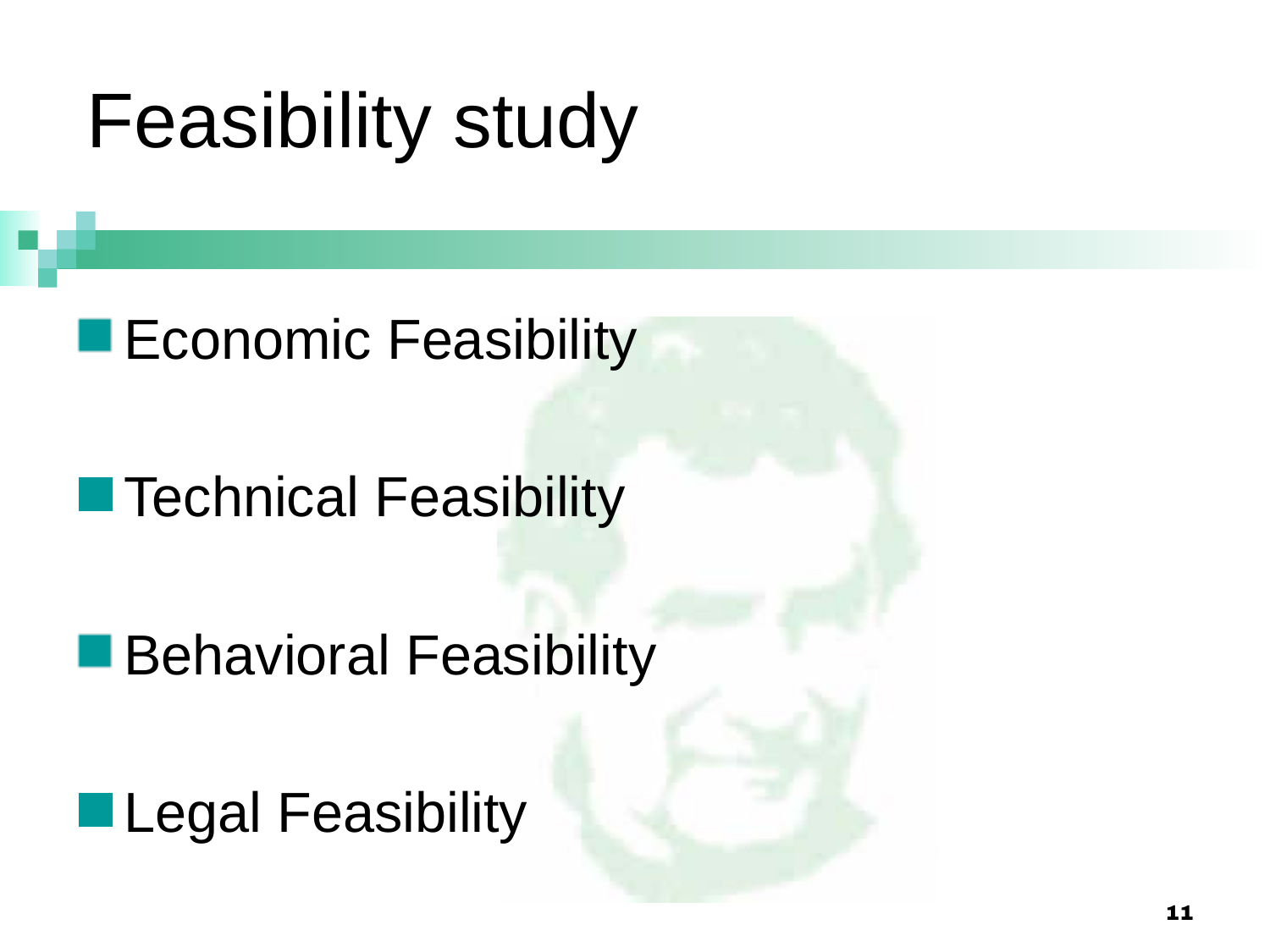

# Feasibility study
Economic Feasibility

Technical Feasibility

Behavioral Feasibility

Legal Feasibility

11